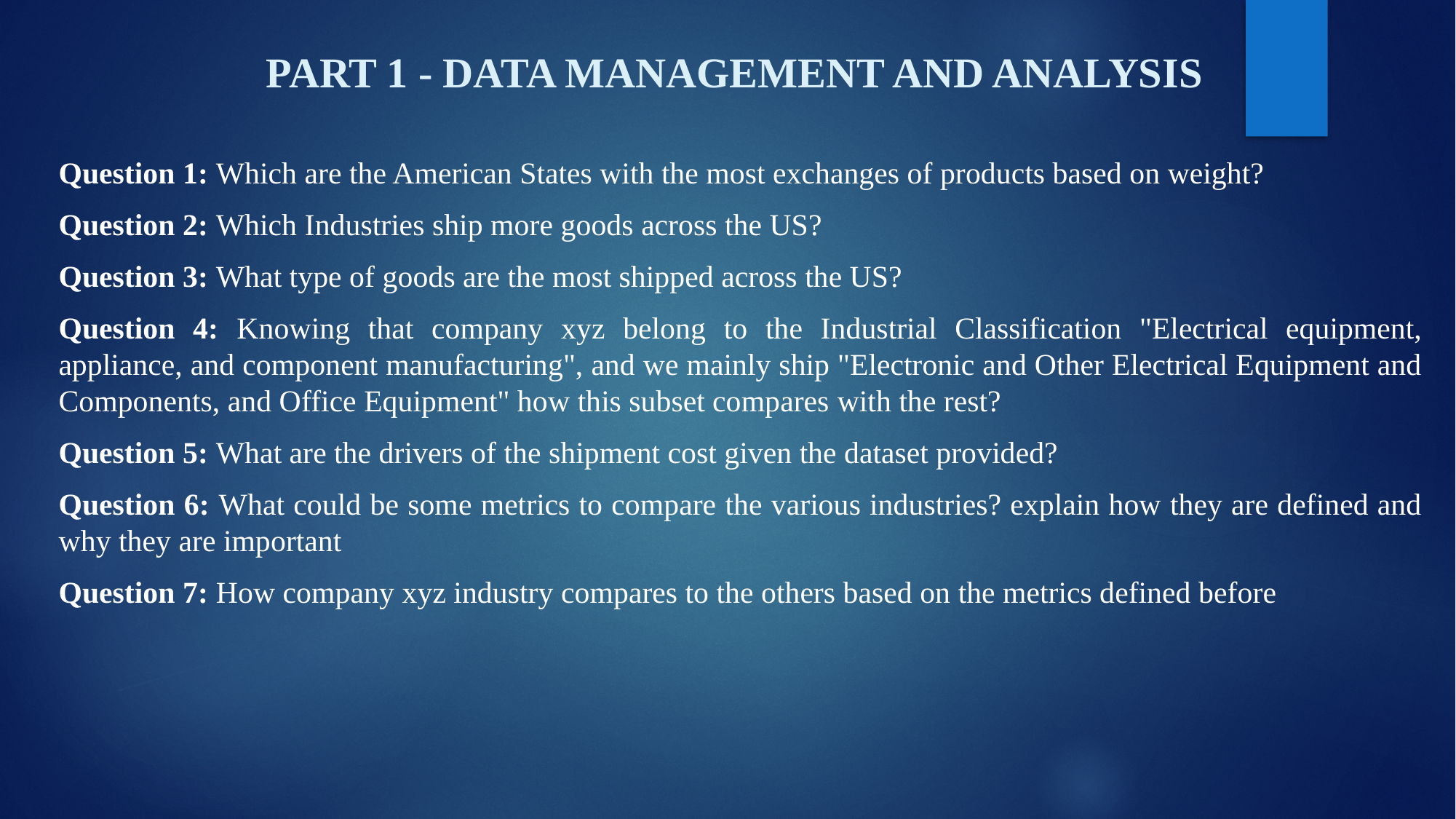

# PART 1 - DATA MANAGEMENT AND ANALYSIS
Question 1: Which are the American States with the most exchanges of products based on weight?
Question 2: Which Industries ship more goods across the US?
Question 3: What type of goods are the most shipped across the US?
Question 4: Knowing that company xyz belong to the Industrial Classification "Electrical equipment, appliance, and component manufacturing", and we mainly ship "Electronic and Other Electrical Equipment and Components, and Office Equipment" how this subset compares with the rest?
Question 5: What are the drivers of the shipment cost given the dataset provided?
Question 6: What could be some metrics to compare the various industries? explain how they are defined and why they are important
Question 7: How company xyz industry compares to the others based on the metrics defined before